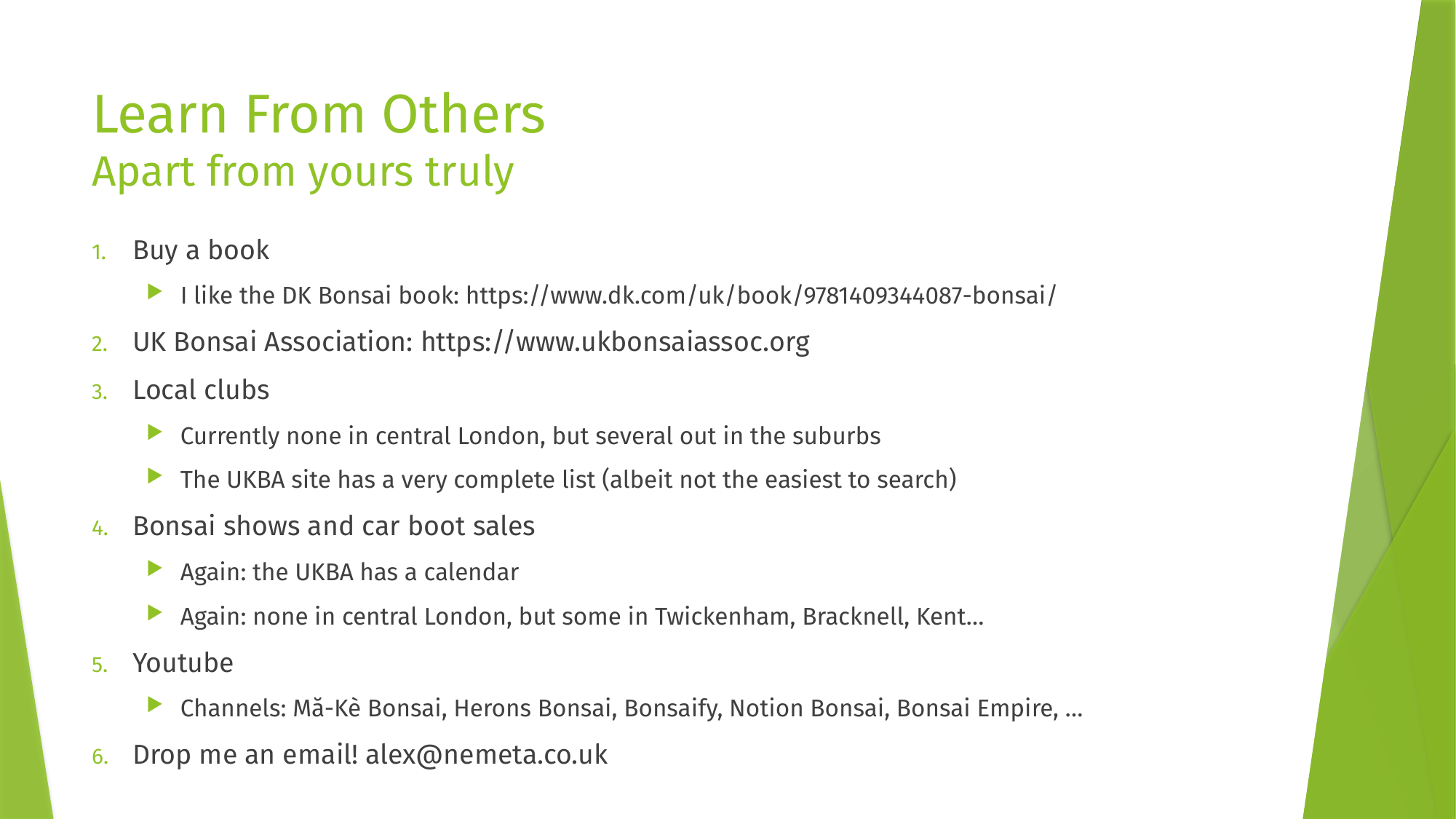

# Learn From Others Apart from yours truly
Buy a book
I like the DK Bonsai book: https://www.dk.com/uk/book/9781409344087-bonsai/
UK Bonsai Association: https://www.ukbonsaiassoc.org
Local clubs
Currently none in central London, but several out in the suburbs
The UKBA site has a very complete list (albeit not the easiest to search)
Bonsai shows and car boot sales
Again: the UKBA has a calendar
Again: none in central London, but some in Twickenham, Bracknell, Kent…
Youtube
Channels: Mă-Kè Bonsai, Herons Bonsai, Bonsaify, Notion Bonsai, Bonsai Empire, …
Drop me an email! alex@nemeta.co.uk